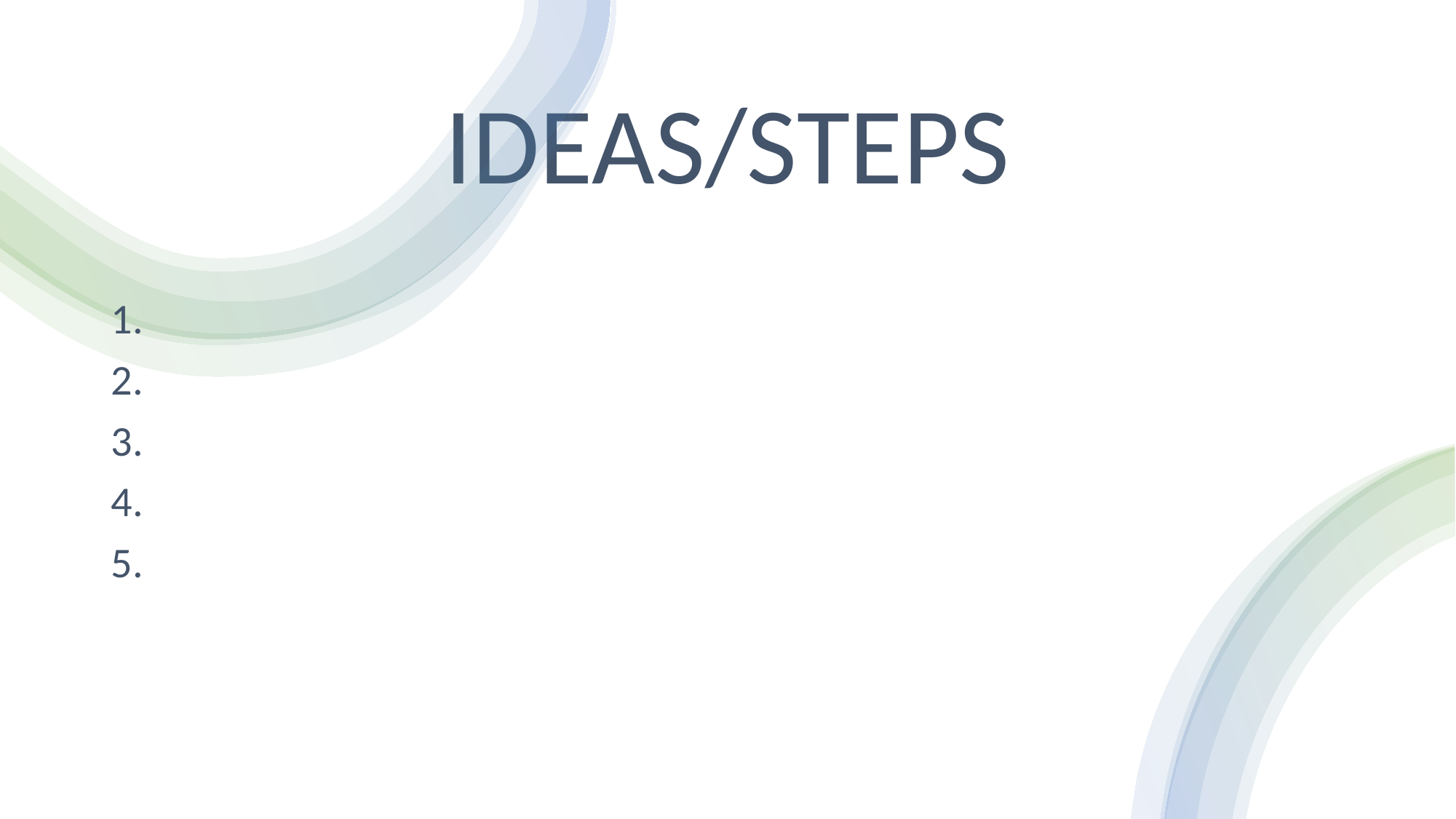

# IDEAS/STEPS
1.
2.
3.
4.
5.